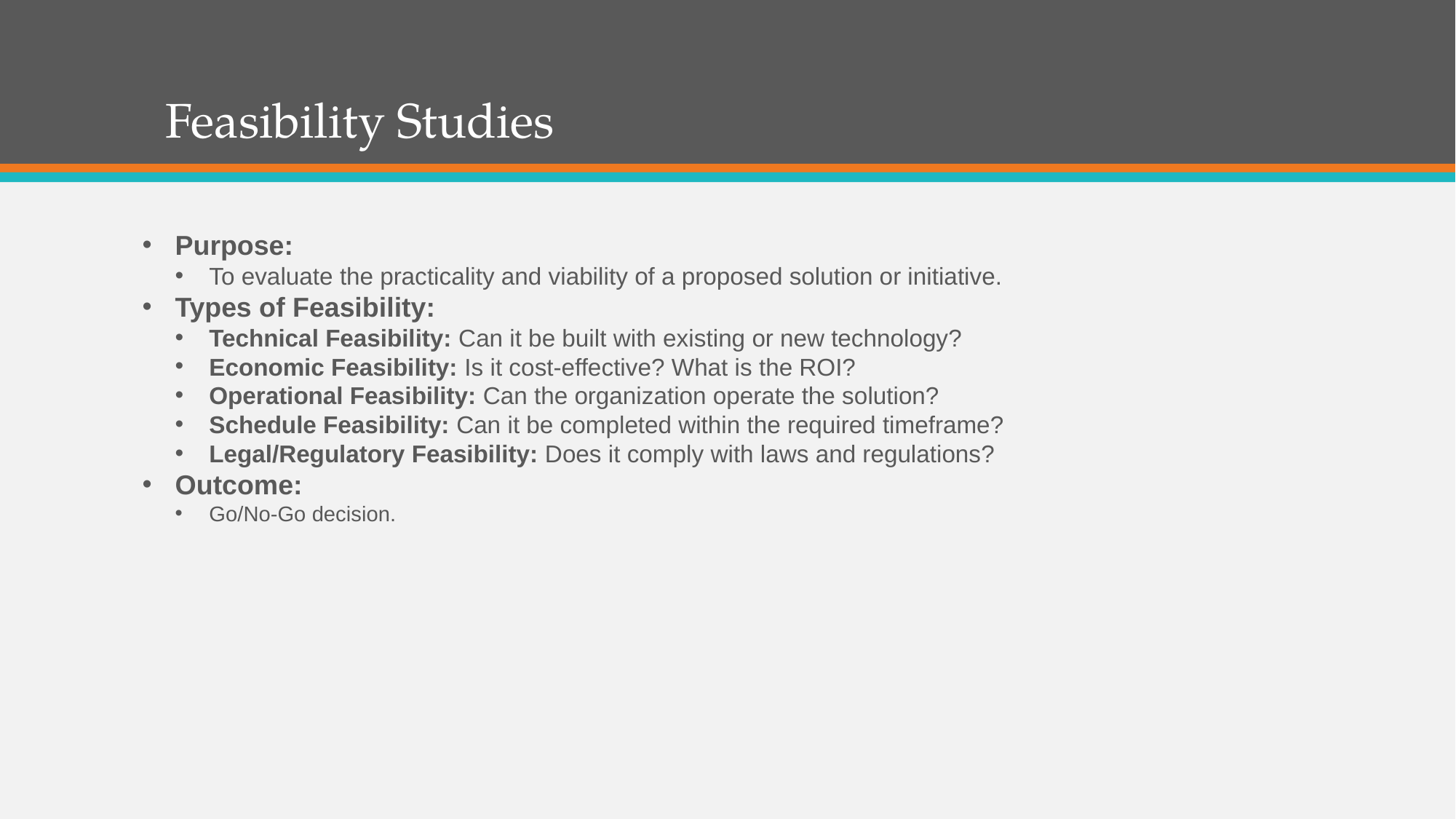

# Feasibility Studies
Purpose:
To evaluate the practicality and viability of a proposed solution or initiative.
Types of Feasibility:
Technical Feasibility: Can it be built with existing or new technology?
Economic Feasibility: Is it cost-effective? What is the ROI?
Operational Feasibility: Can the organization operate the solution?
Schedule Feasibility: Can it be completed within the required timeframe?
Legal/Regulatory Feasibility: Does it comply with laws and regulations?
Outcome:
Go/No-Go decision.